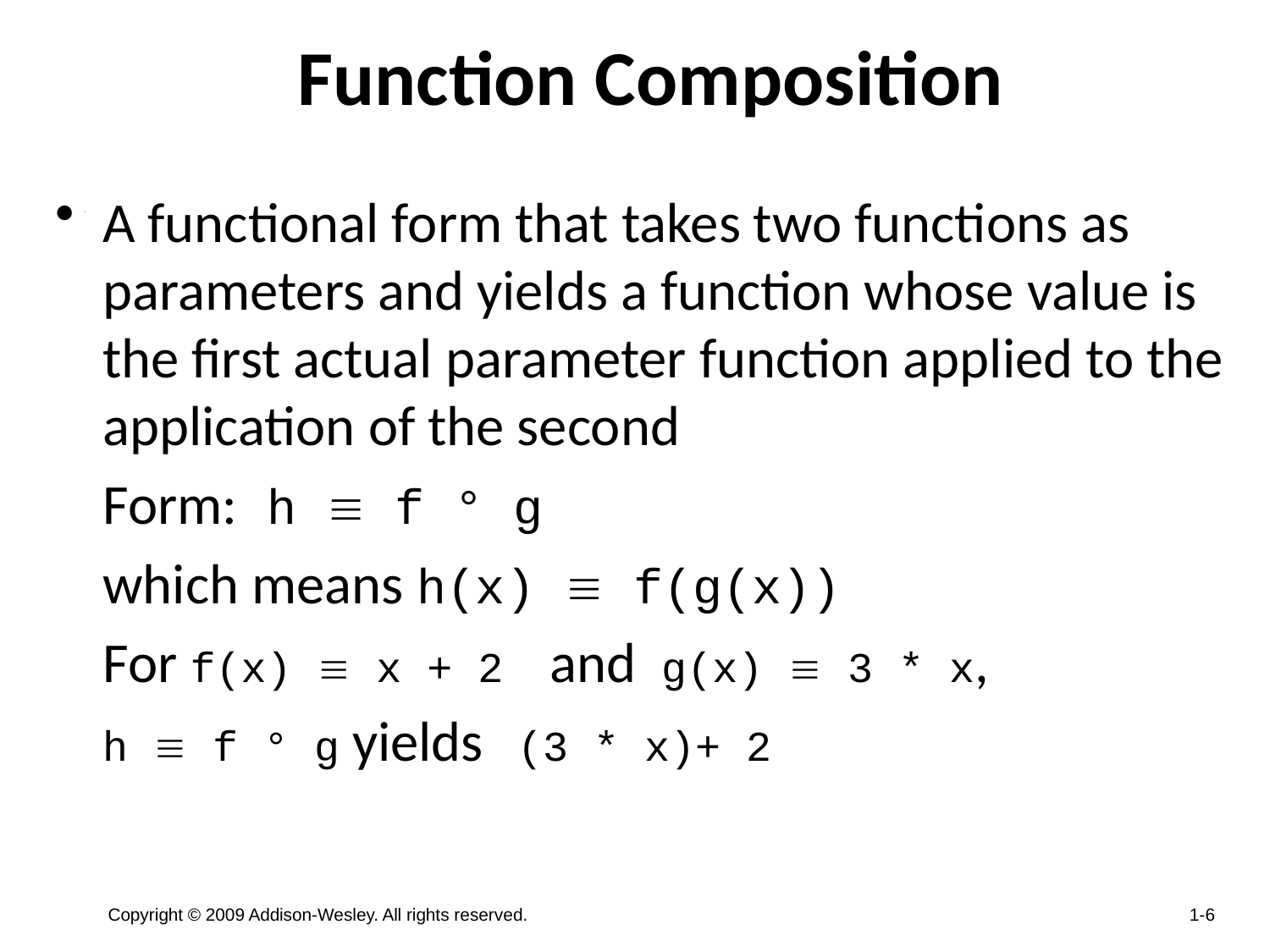

# Function Composition
A functional form that takes two functions as parameters and yields a function whose value is the first actual parameter function applied to the application of the second
	Form: h ≡ f ° g
	which means h(x) ≡ f(g(x))
	For f(x) ≡ x + 2  and  g(x) ≡ 3 * x,
	h ≡ f ° g yields (3 * x)+ 2
Copyright © 2009 Addison-Wesley. All rights reserved.
1-6